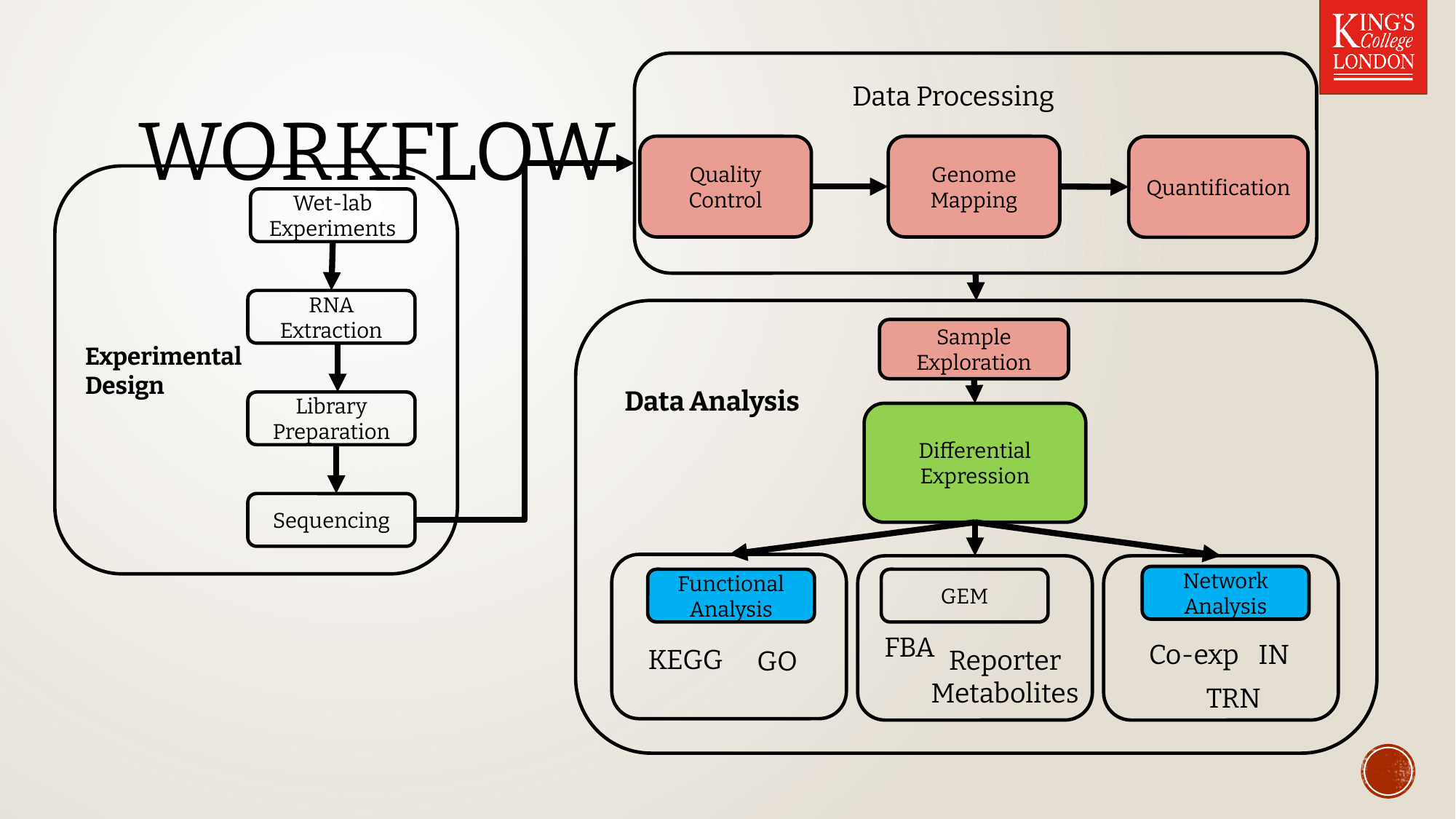

Genome Mapping
Quality Control
Quantification
# Workflow
Data Processing
Experimental
Design
Wet-lab Experiments
RNA Extraction
Library Preparation
Sequencing

Sample Exploration
Differential Expression

Network Analysis
Functional Analysis
GEM
FBA
Co-exp
IN
KEGG
Reporter
Metabolites
GO
TRN
Data Analysis